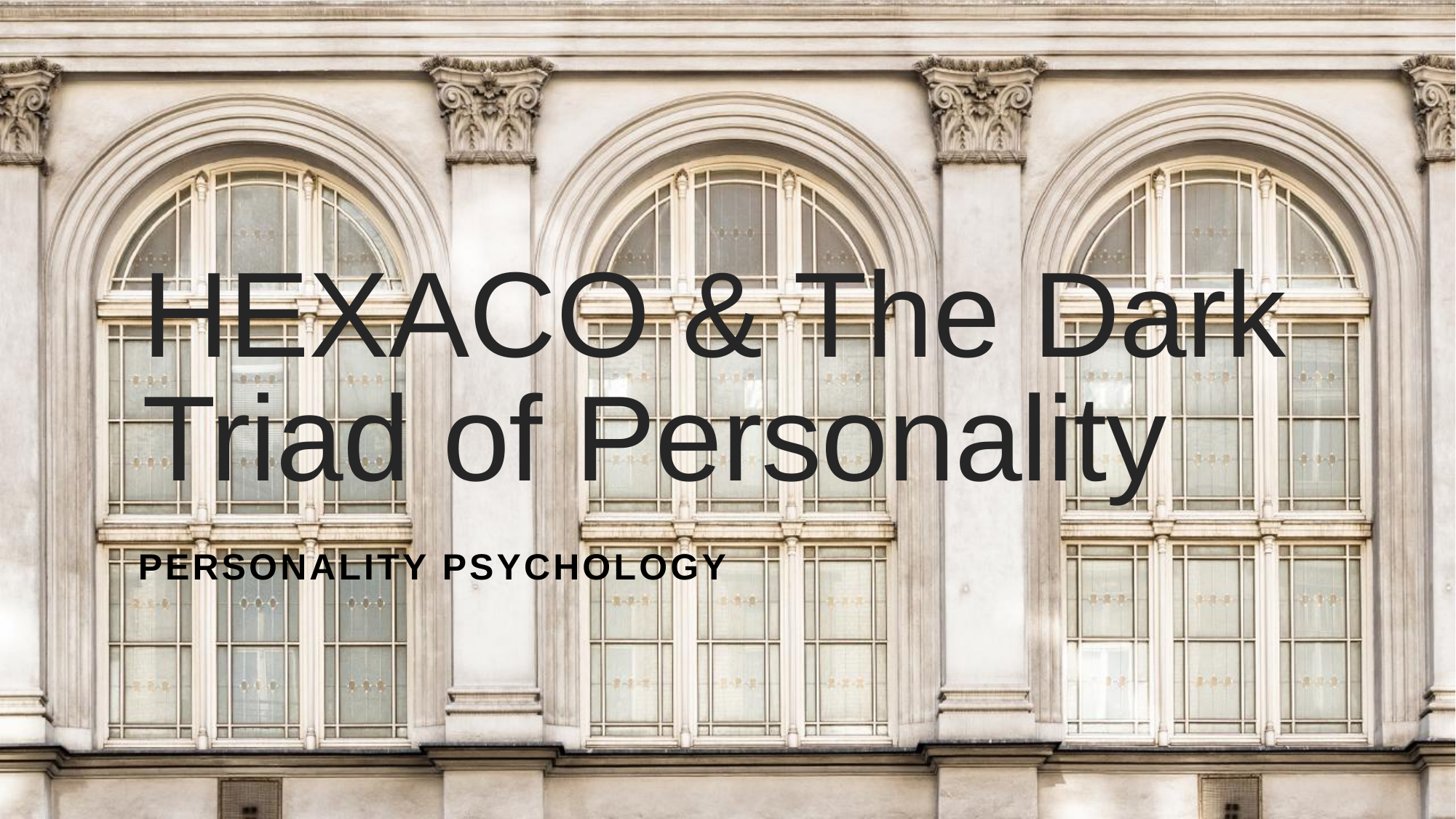

# HEXACO & The Dark Triad of Personality
Personality Psychology